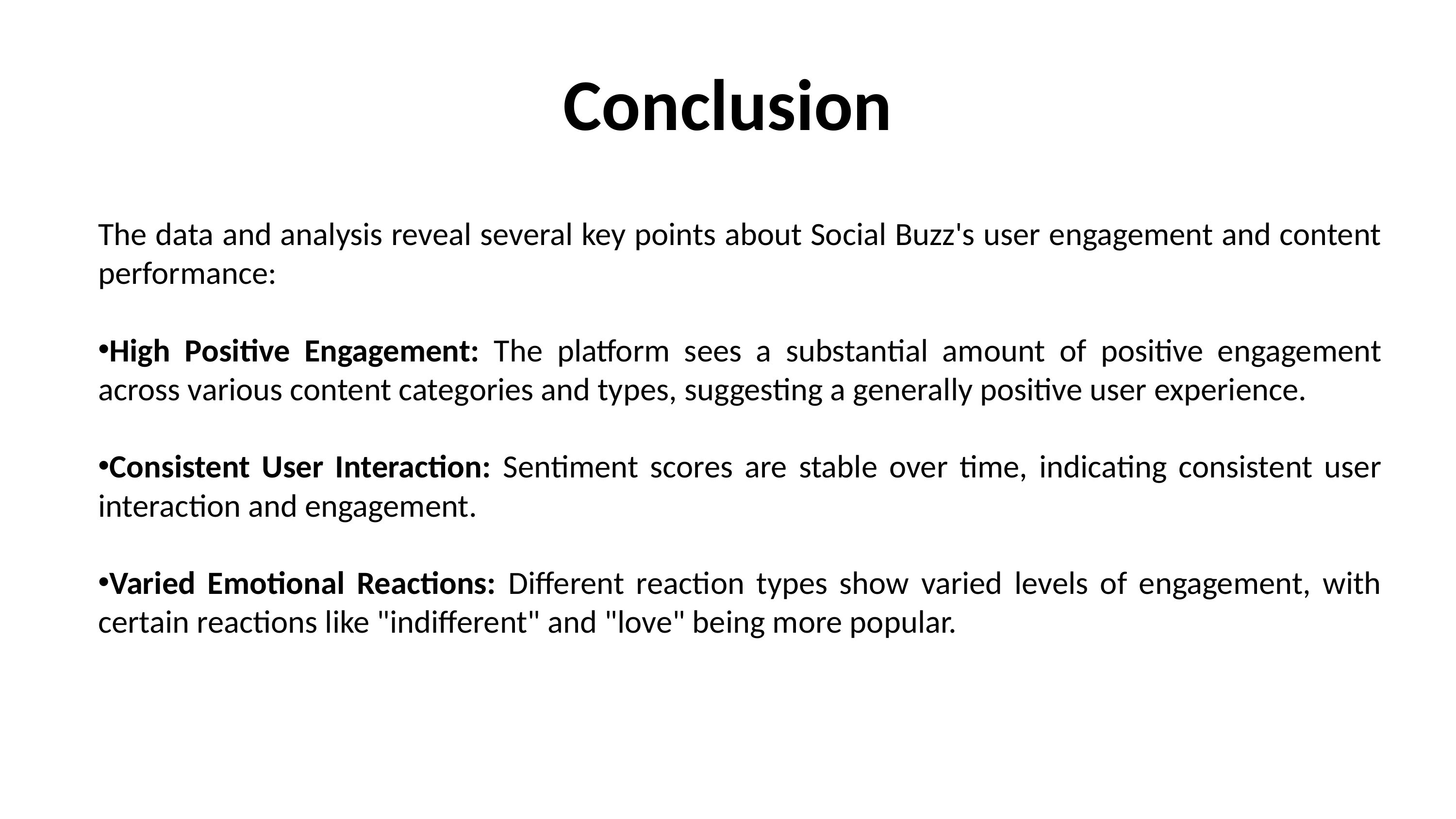

Conclusion
The data and analysis reveal several key points about Social Buzz's user engagement and content performance:

High Positive Engagement: The platform sees a substantial amount of positive engagement across various content categories and types, suggesting a generally positive user experience.

Consistent User Interaction: Sentiment scores are stable over time, indicating consistent user interaction and engagement.

Varied Emotional Reactions: Different reaction types show varied levels of engagement, with certain reactions like "indifferent" and "love" being more popular.